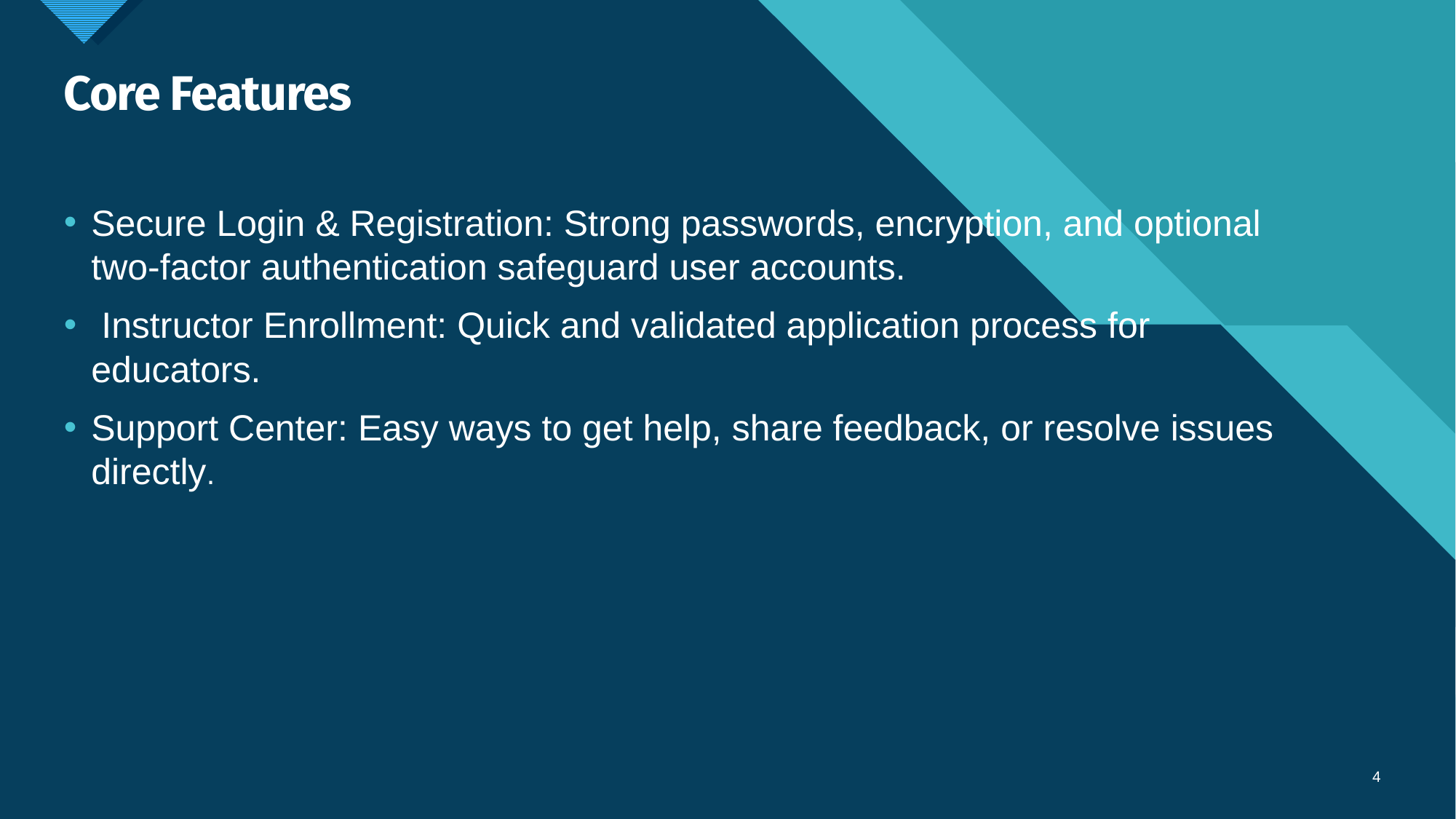

# Core Features
Secure Login & Registration: Strong passwords, encryption, and optional two-factor authentication safeguard user accounts.
 Instructor Enrollment: Quick and validated application process for educators.
Support Center: Easy ways to get help, share feedback, or resolve issues directly.
4